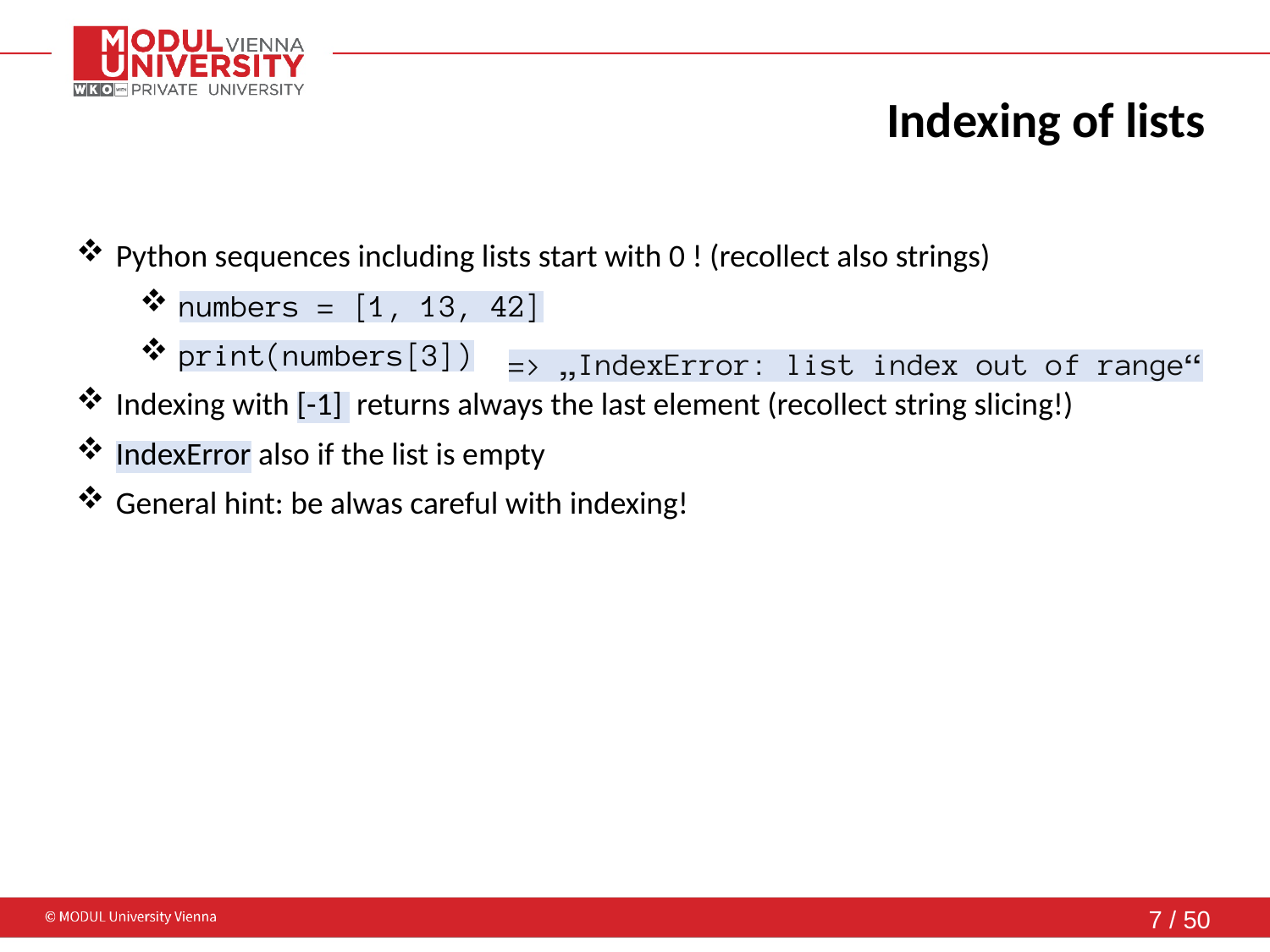

# Indexing of lists
Python sequences including lists start with 0 ! (recollect also strings)
numbers = [1, 13, 42]
print(numbers[3])
Indexing with [-1]  returns always the last element (recollect string slicing!)
IndexError also if the list is empty
General hint: be alwas careful with indexing!

=> „IndexError: list index out of range“